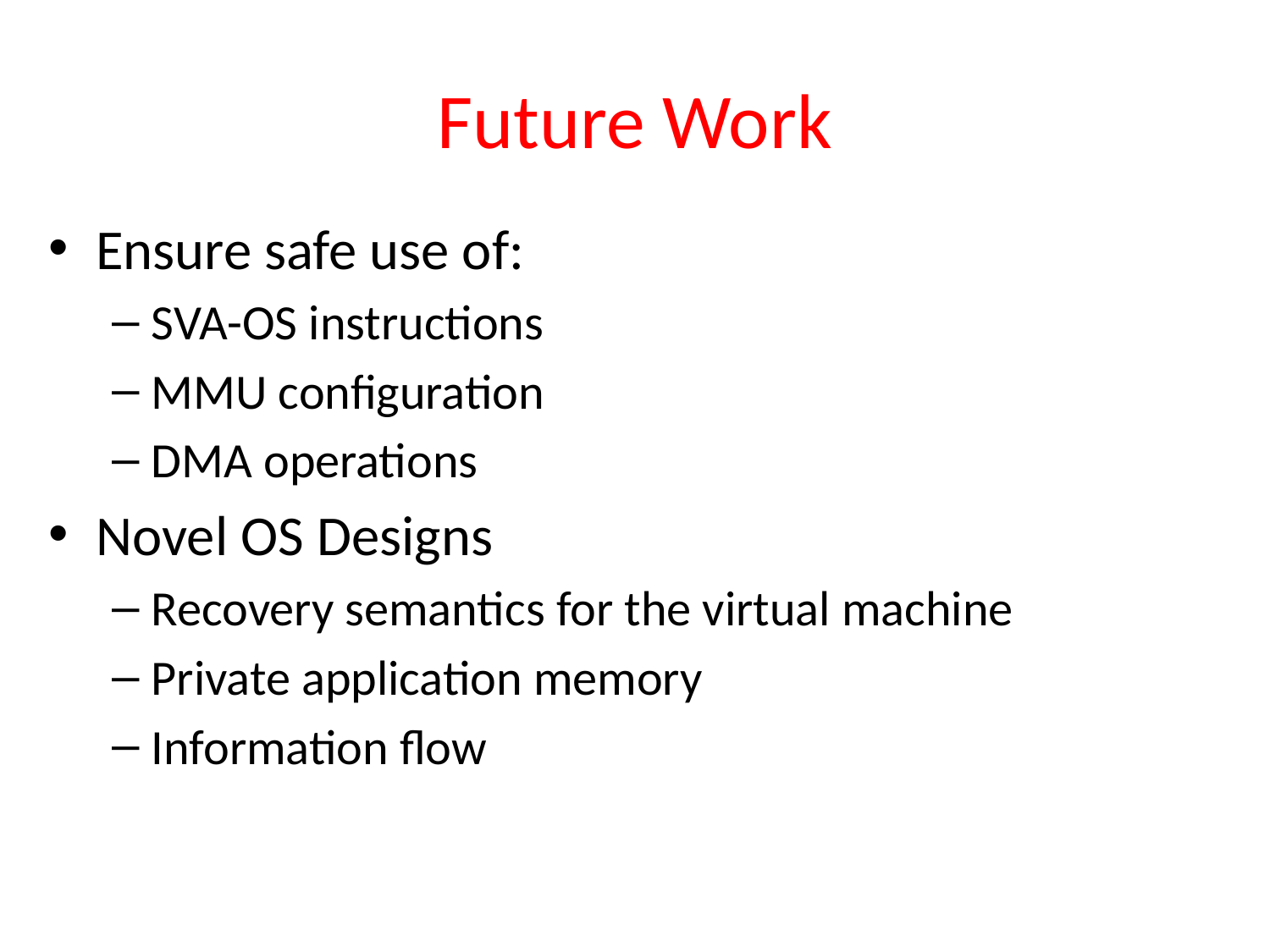

# Future Work
Ensure safe use of:
SVA-OS instructions
MMU configuration
DMA operations
Novel OS Designs
Recovery semantics for the virtual machine
Private application memory
Information flow